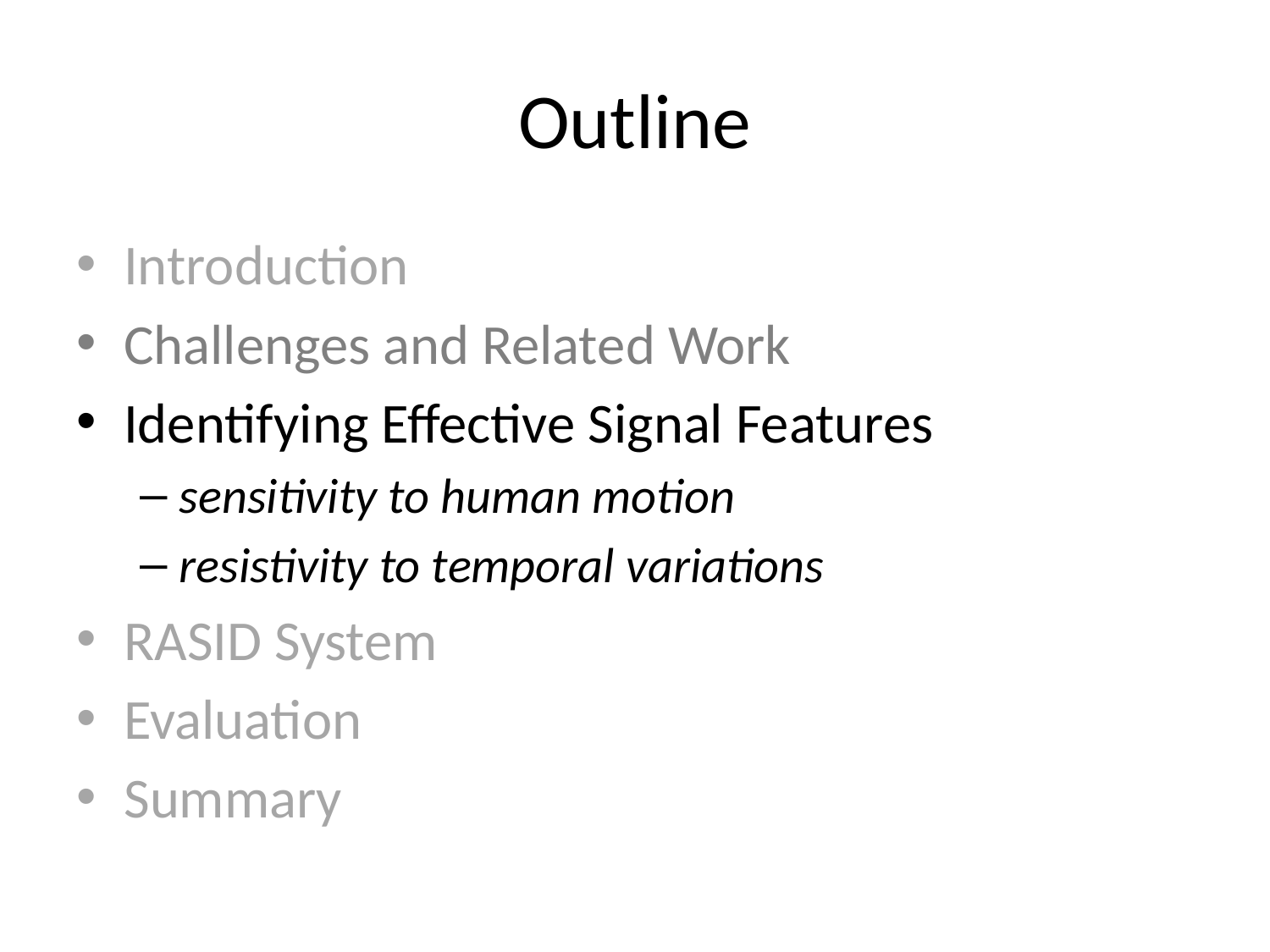

# Outline
Introduction
Challenges and Related Work
Identifying Effective Signal Features
sensitivity to human motion
resistivity to temporal variations
RASID System
Evaluation
Summary